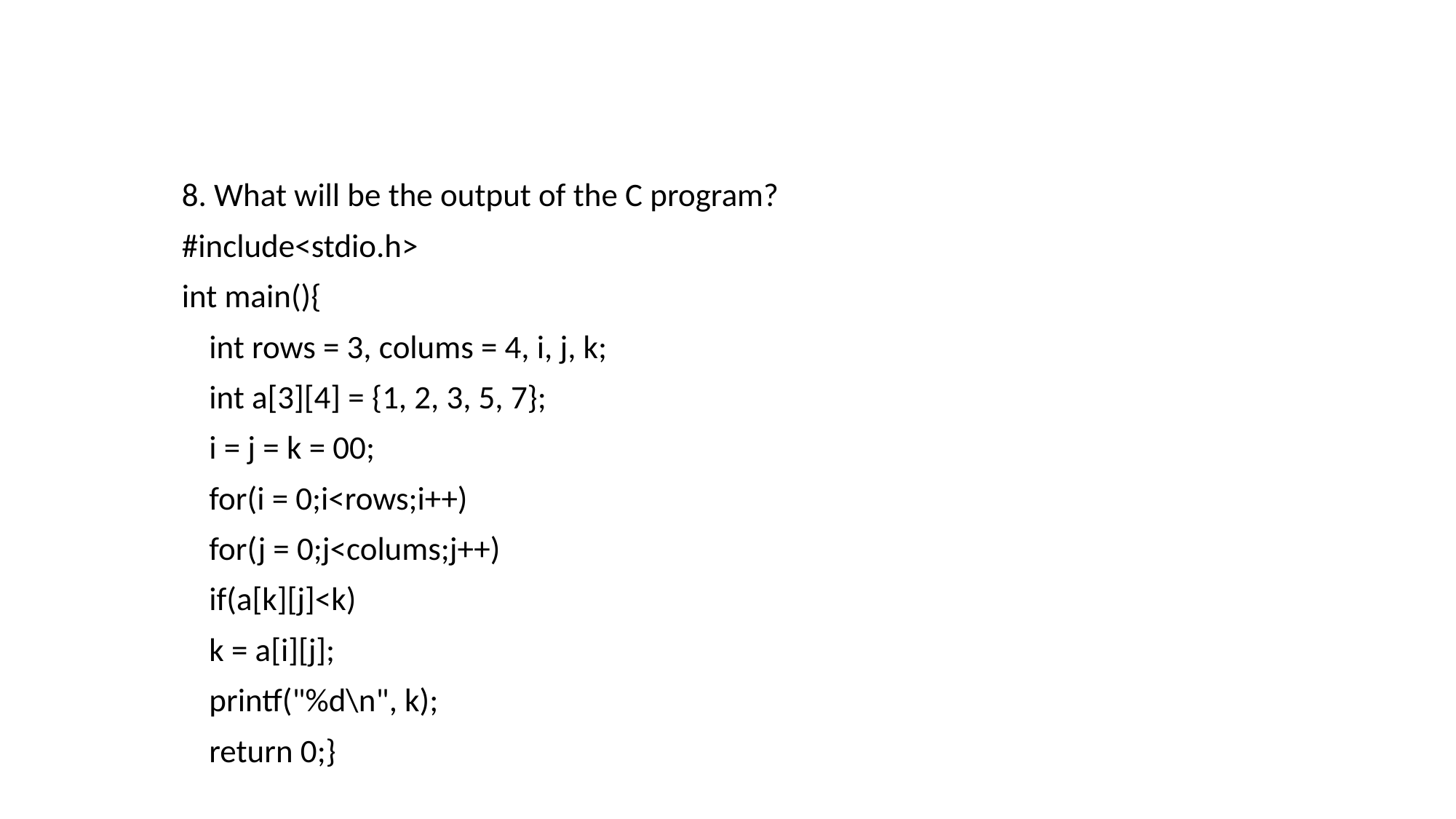

8. What will be the output of the C program?
#include<stdio.h>
int main(){
	int rows = 3, colums = 4, i, j, k;
	int a[3][4] = {1, 2, 3, 5, 7};
	i = j = k = 00;
	for(i = 0;i<rows;i++)
	for(j = 0;j<colums;j++)
	if(a[k][j]<k)
	k = a[i][j];
	printf("%d\n", k);
	return 0;}

A. 00		B. No output		C. 0		D. 7